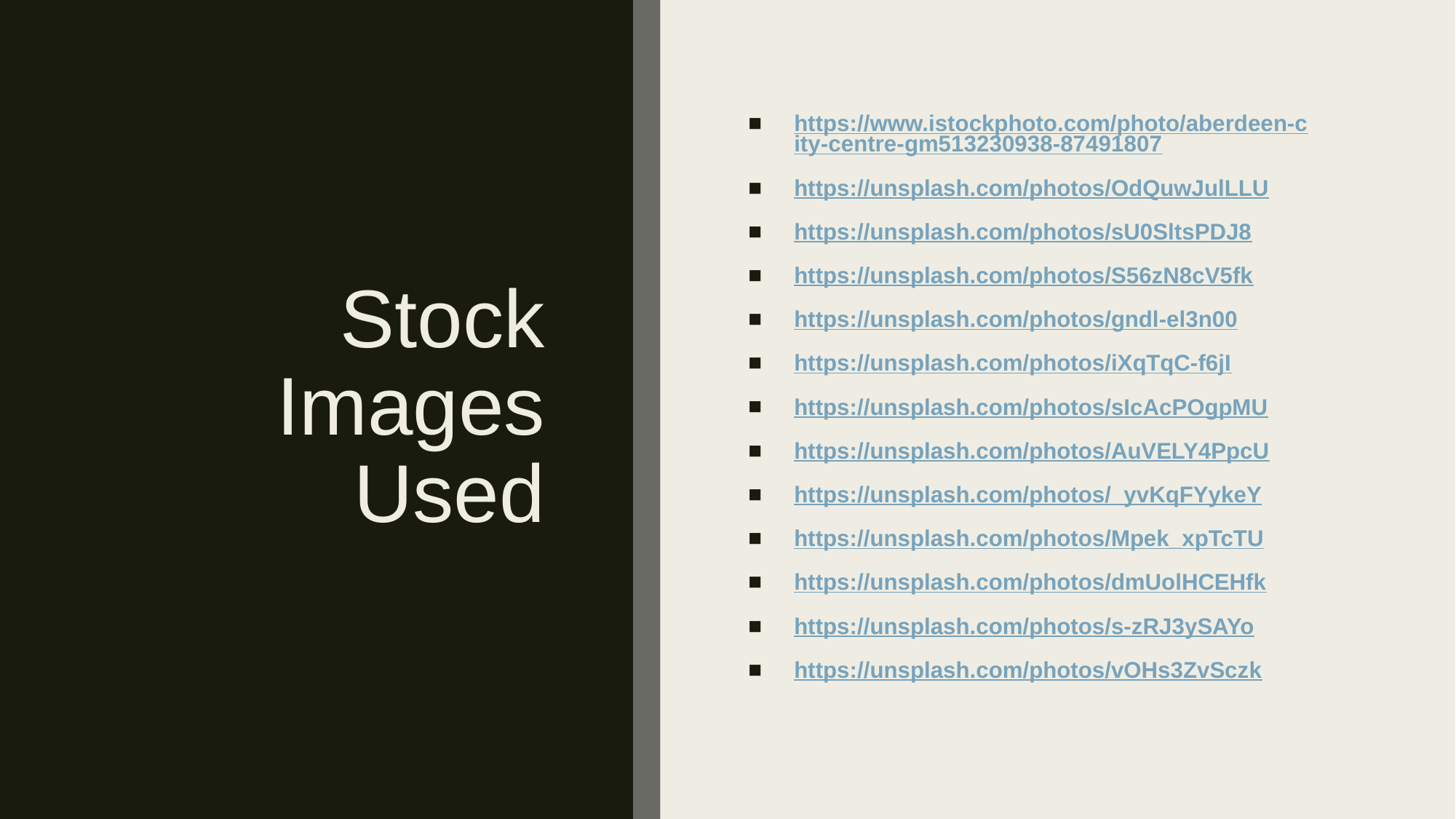

# Stock Images Used
https://www.istockphoto.com/photo/aberdeen-city-centre-gm513230938-87491807
https://unsplash.com/photos/OdQuwJulLLU
https://unsplash.com/photos/sU0SltsPDJ8
https://unsplash.com/photos/S56zN8cV5fk
https://unsplash.com/photos/gndl-el3n00
https://unsplash.com/photos/iXqTqC-f6jI
https://unsplash.com/photos/sIcAcPOgpMU
https://unsplash.com/photos/AuVELY4PpcU
https://unsplash.com/photos/_yvKqFYykeY
https://unsplash.com/photos/Mpek_xpTcTU
https://unsplash.com/photos/dmUolHCEHfk
https://unsplash.com/photos/s-zRJ3ySAYo
https://unsplash.com/photos/vOHs3ZvSczk